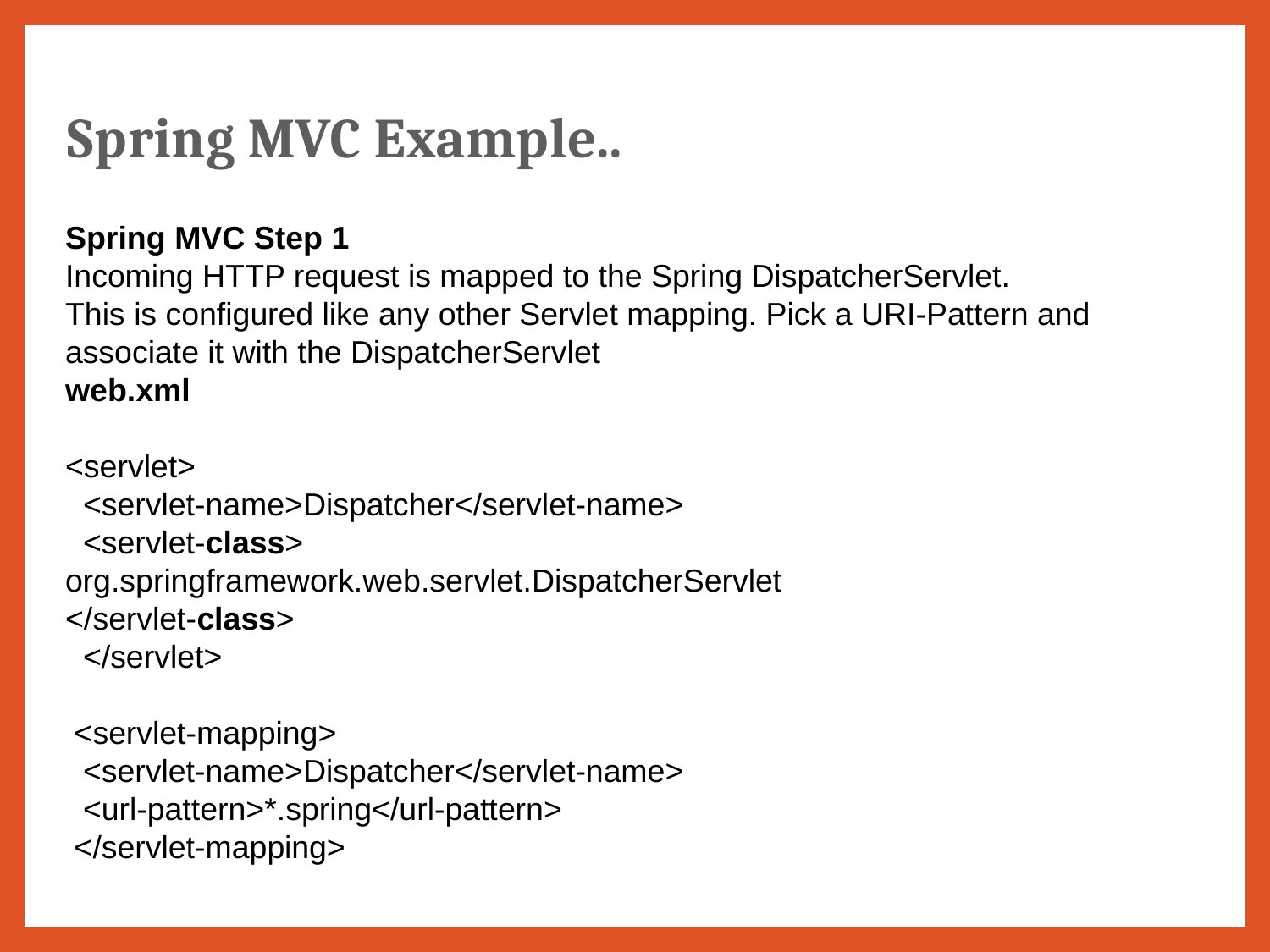

Spring MVC Example..
Spring MVC Step 1
Incoming HTTP request is mapped to the Spring DispatcherServlet.
This is configured like any other Servlet mapping. Pick a URI-Pattern and associate it with the DispatcherServlet
web.xml
<servlet>
  <servlet-name>Dispatcher</servlet-name>
  <servlet-class>
org.springframework.web.servlet.DispatcherServlet
</servlet-class>
  </servlet>
 
 <servlet-mapping>
  <servlet-name>Dispatcher</servlet-name>
  <url-pattern>*.spring</url-pattern>
 </servlet-mapping>